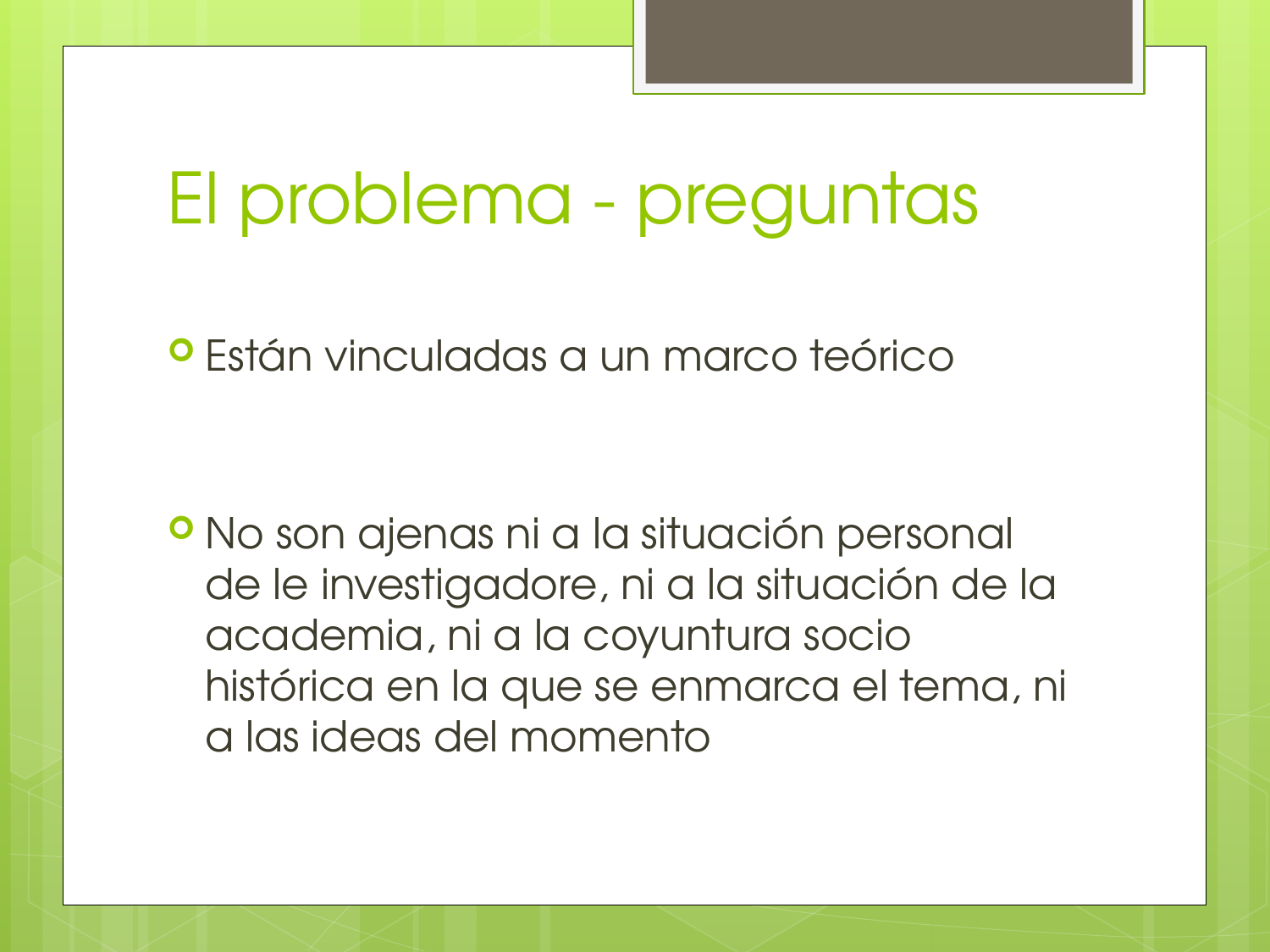

# El problema - preguntas
Están vinculadas a un marco teórico

No son ajenas ni a la situación personal de le investigadore, ni a la situación de la academia, ni a la coyuntura socio histórica en la que se enmarca el tema, ni a las ideas del momento